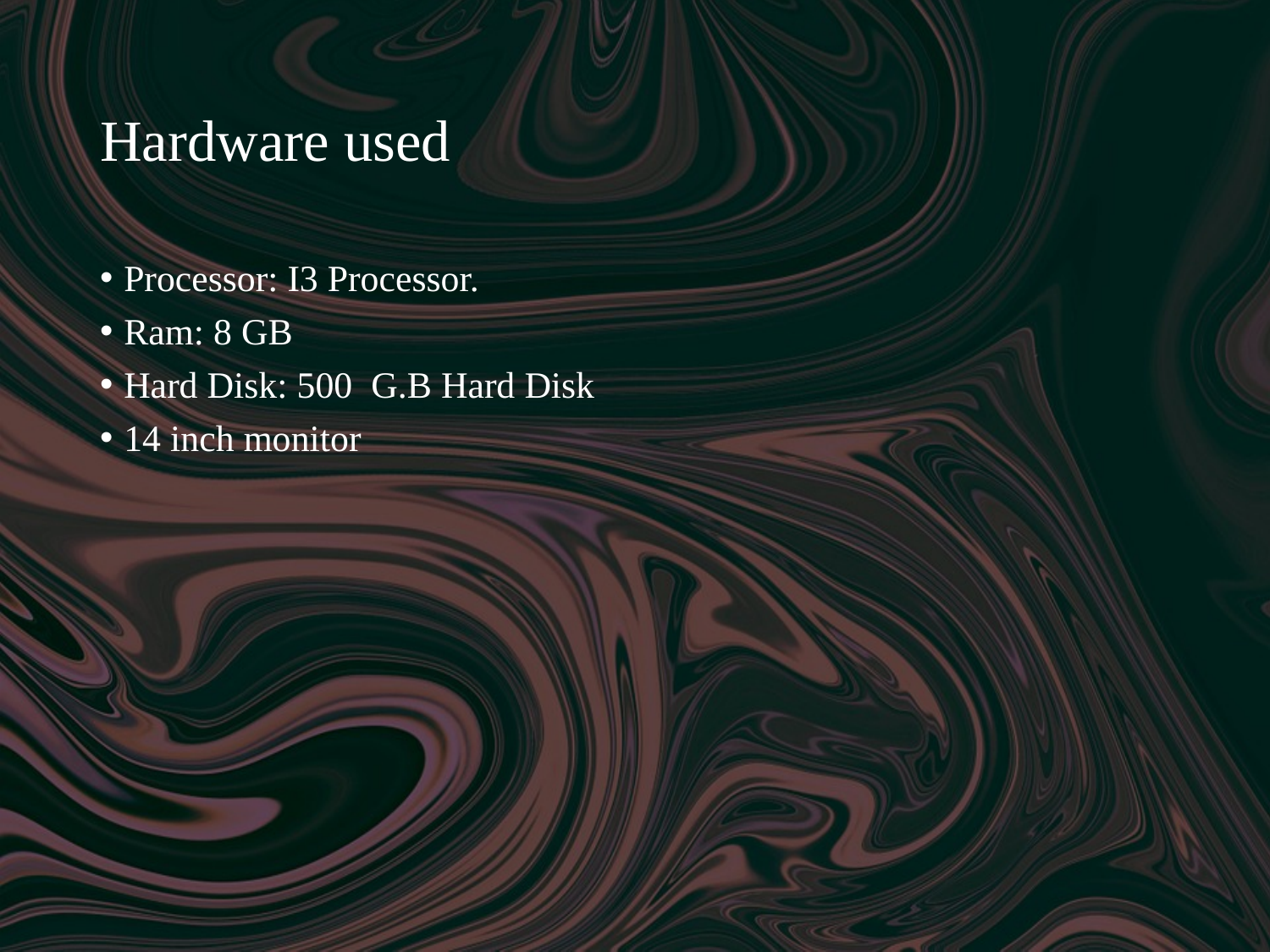

# Hardware used
Processor: I3 Processor.
Ram: 8 GB
Hard Disk: 500  G.B Hard Disk
14 inch monitor